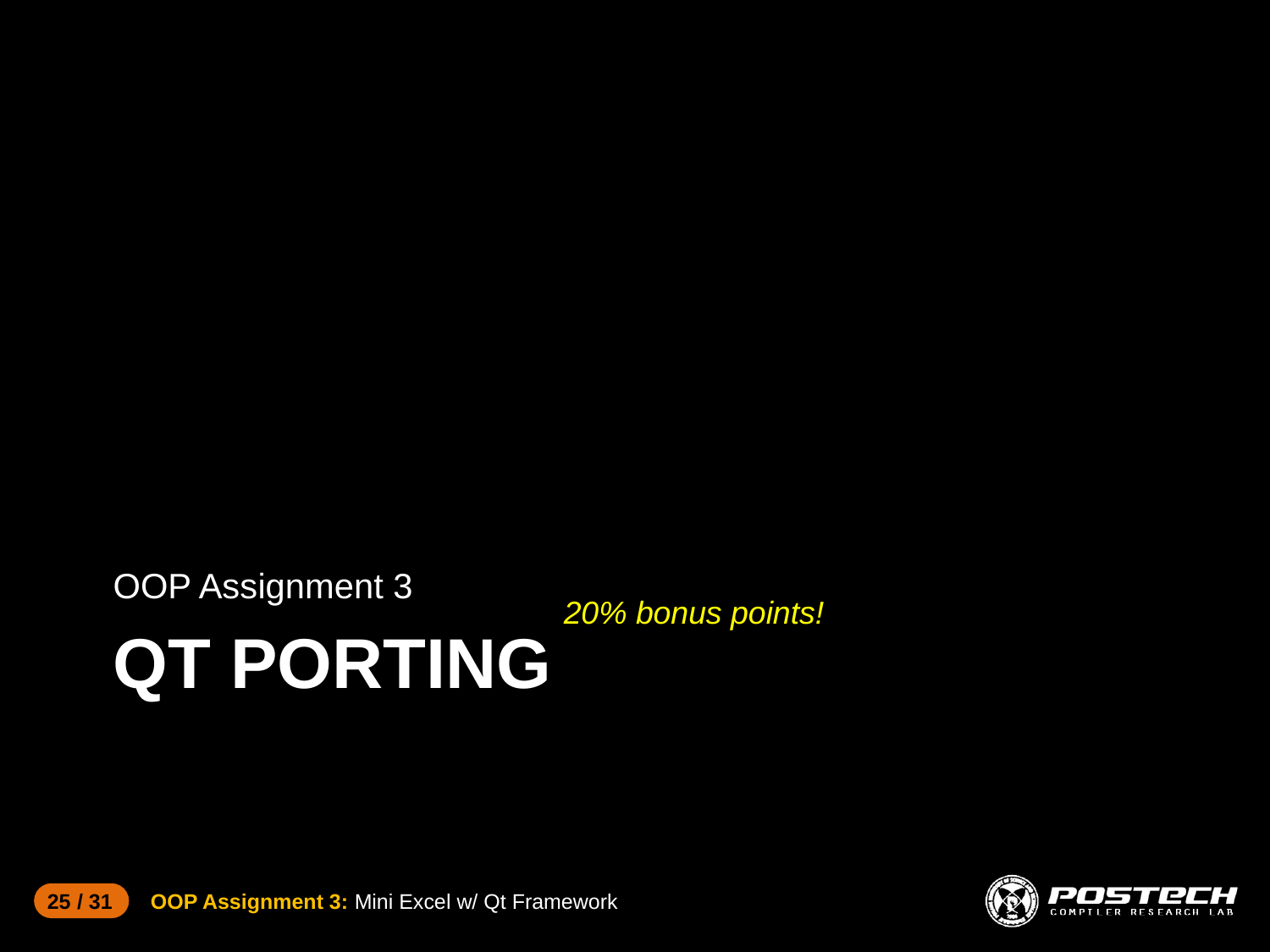

OOP Assignment 3
20% bonus points!
# qt porting